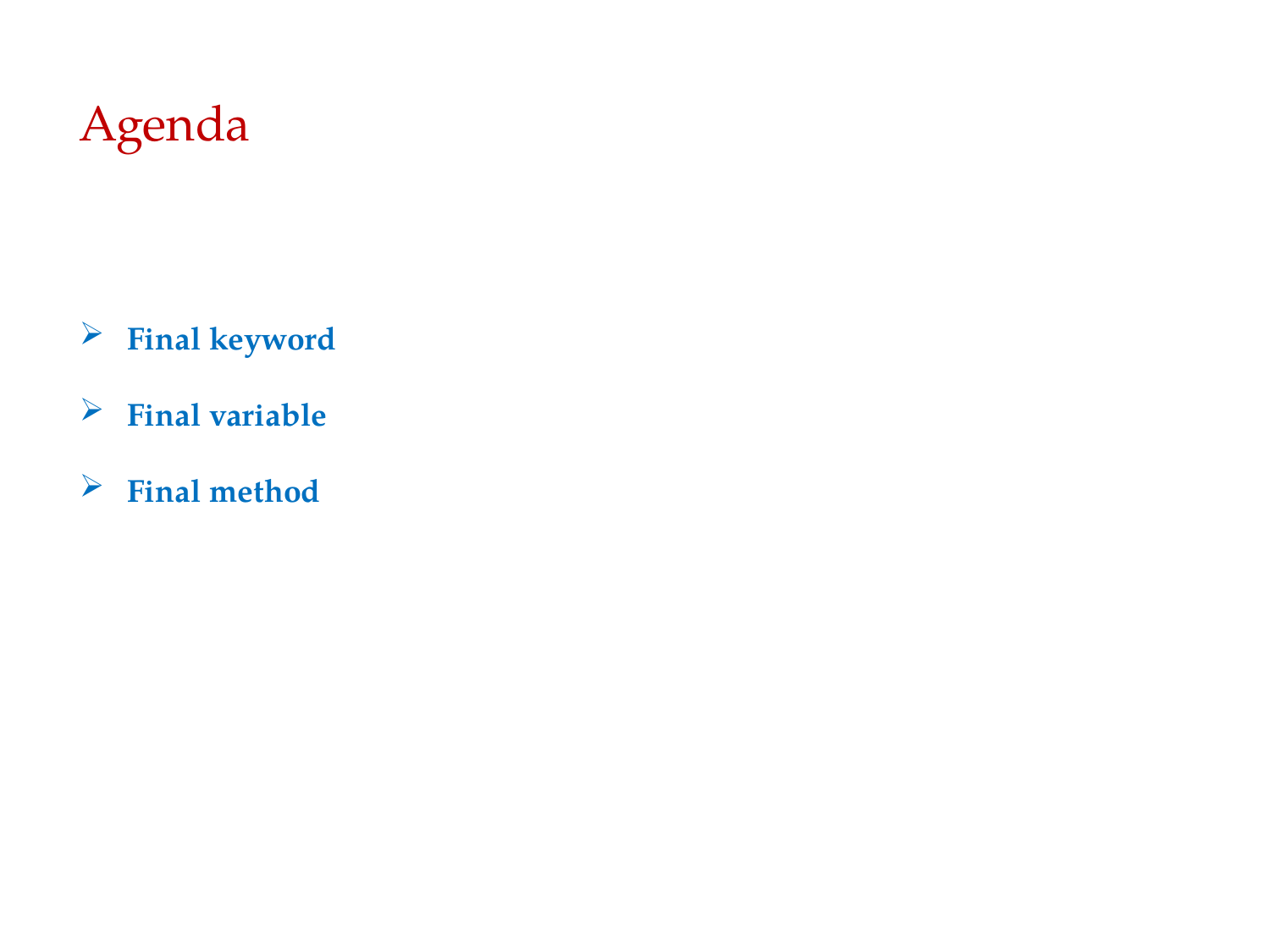

# Agenda

Final keyword

Final variable

Final method